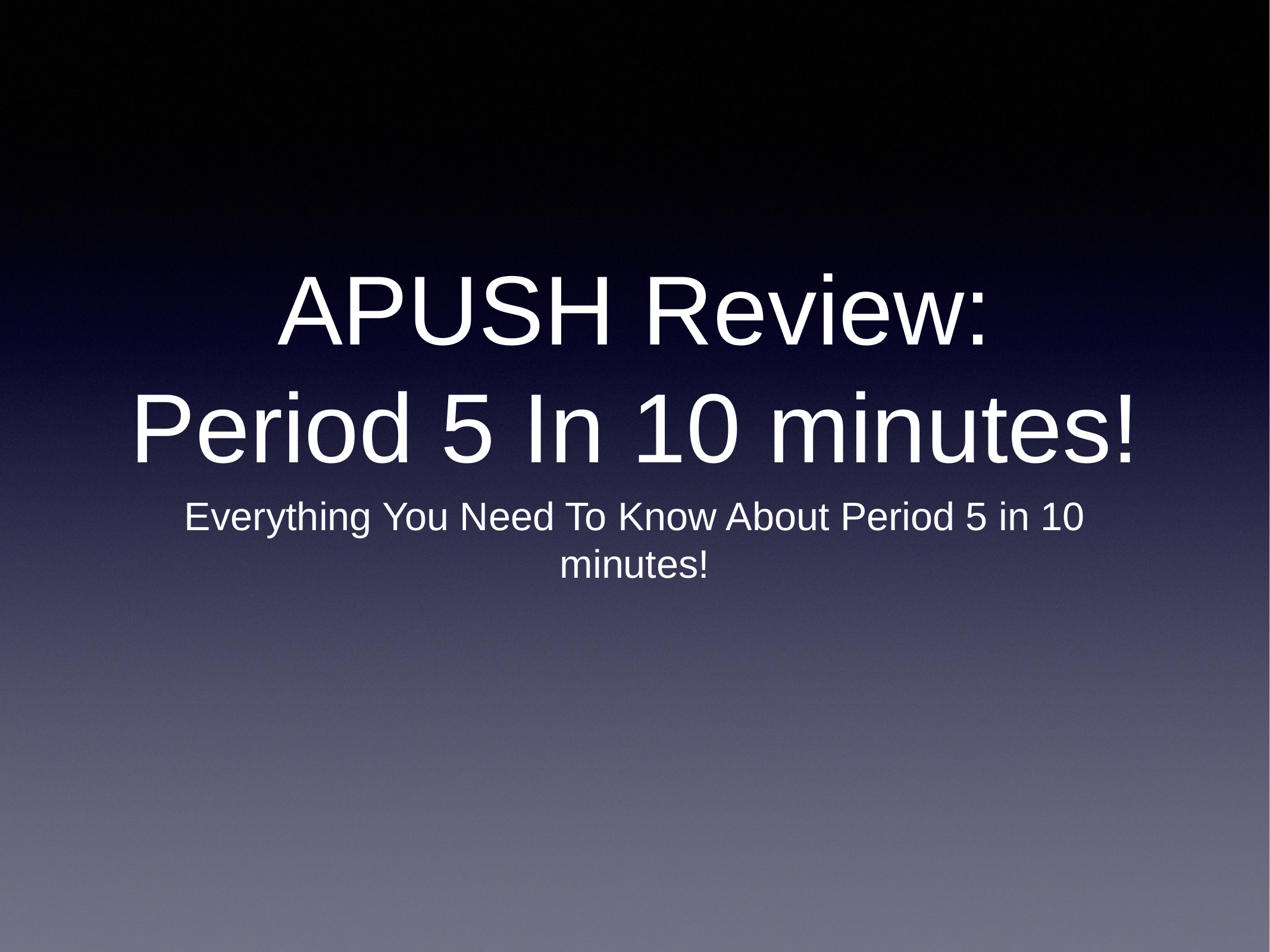

# APUSH Review: Period 5 In 10 minutes!
Everything You Need To Know About Period 5 in 10 minutes!